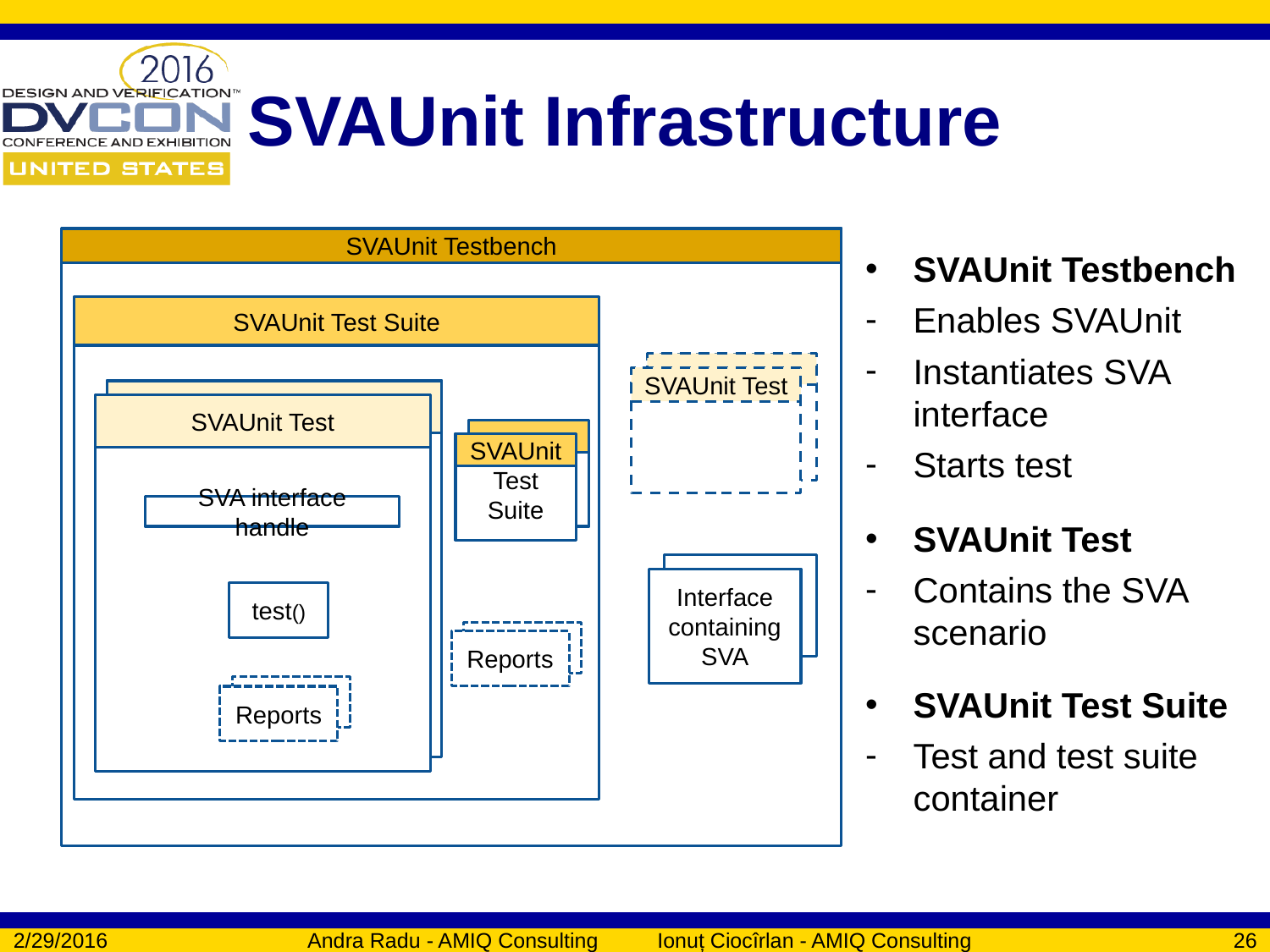

# SVAUnit Infrastructure

SVAUnit Testbench
SVAUnit Testbench
Enables SVAUnit
Instantiates SVA interface
Starts test

SVAUnit Test Suite

SVAUnit Test

SVAUnit Unit Test

SVAUnit Test

SVAUnit Test Suite

SVA interface handle
SVAUnit Test
Contains the SVA scenario

Interface containing SVA
Interface containing SVA
test()
Reports
Reports
Reports
Reports
SVAUnit Test Suite
Test and test suite container

2/29/2016
Andra Radu - AMIQ Consulting          Ionuț Ciocîrlan - AMIQ Consulting
26